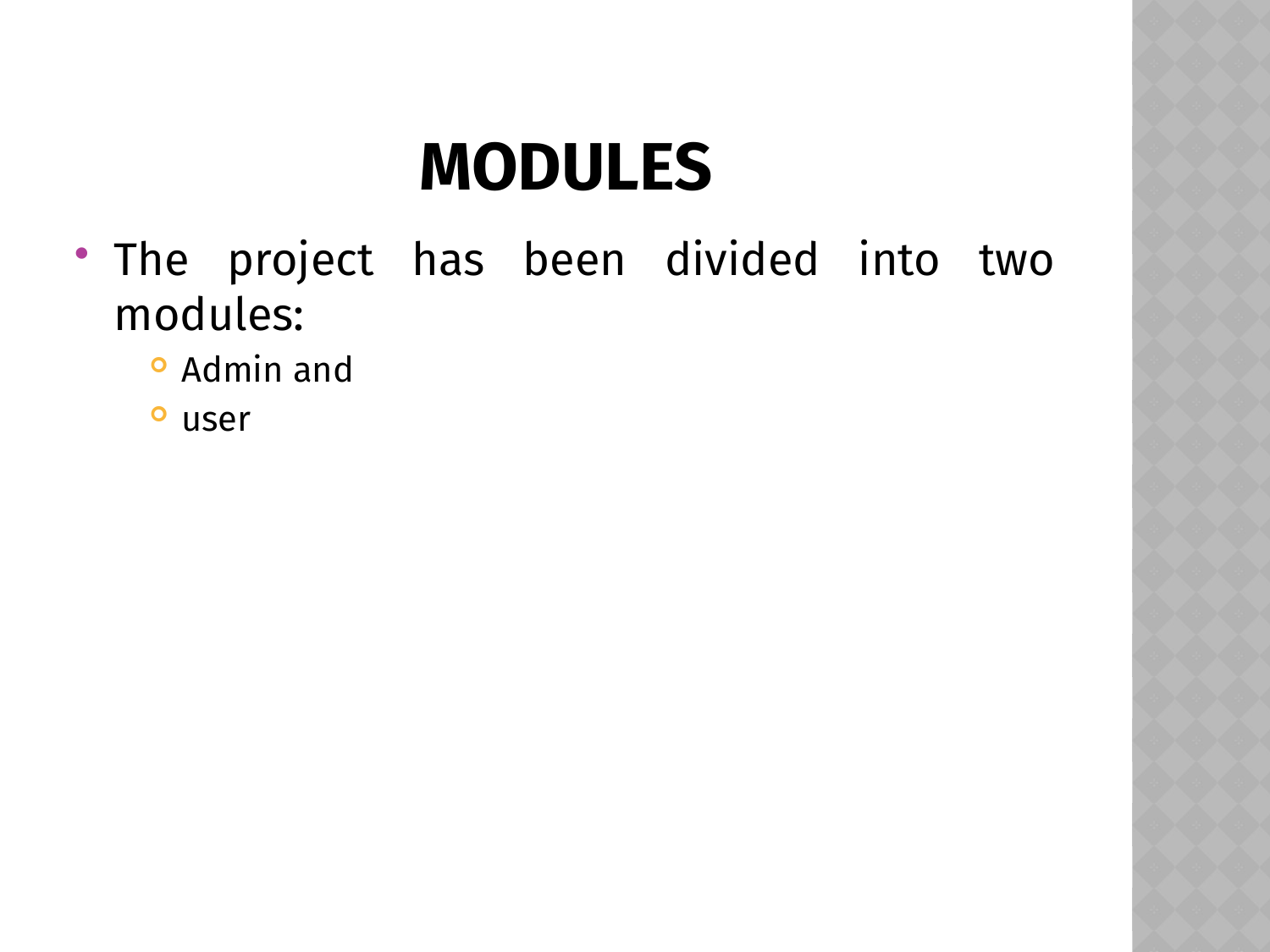

# modules
The project has been divided into two modules:
Admin and
user